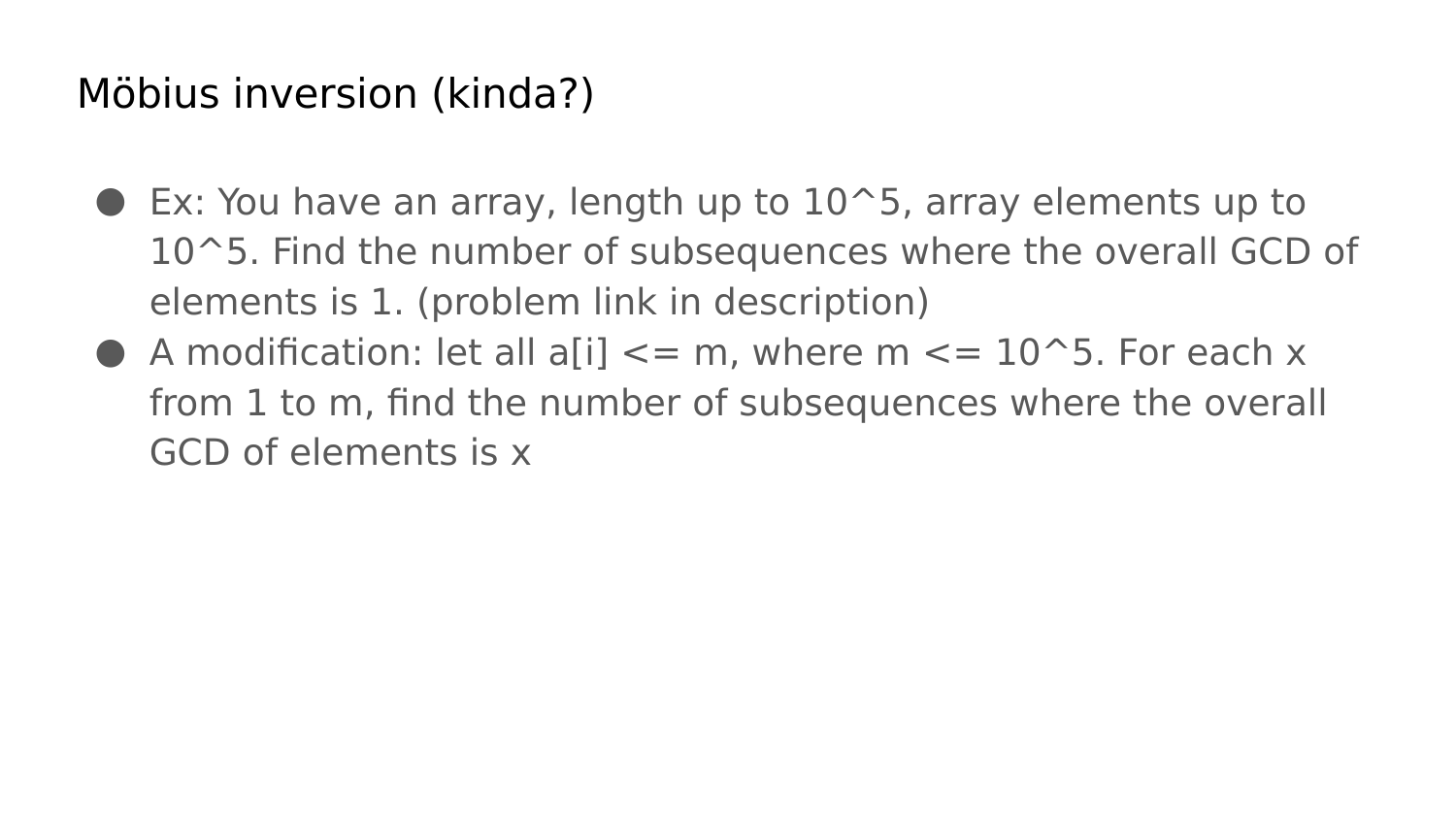

# Möbius inversion (kinda?)
Ex: You have an array, length up to 10^5, array elements up to 10^5. Find the number of subsequences where the overall GCD of elements is 1. (problem link in description)
A modification: let all a[i] <= m, where m <= 10^5. For each x from 1 to m, find the number of subsequences where the overall GCD of elements is x